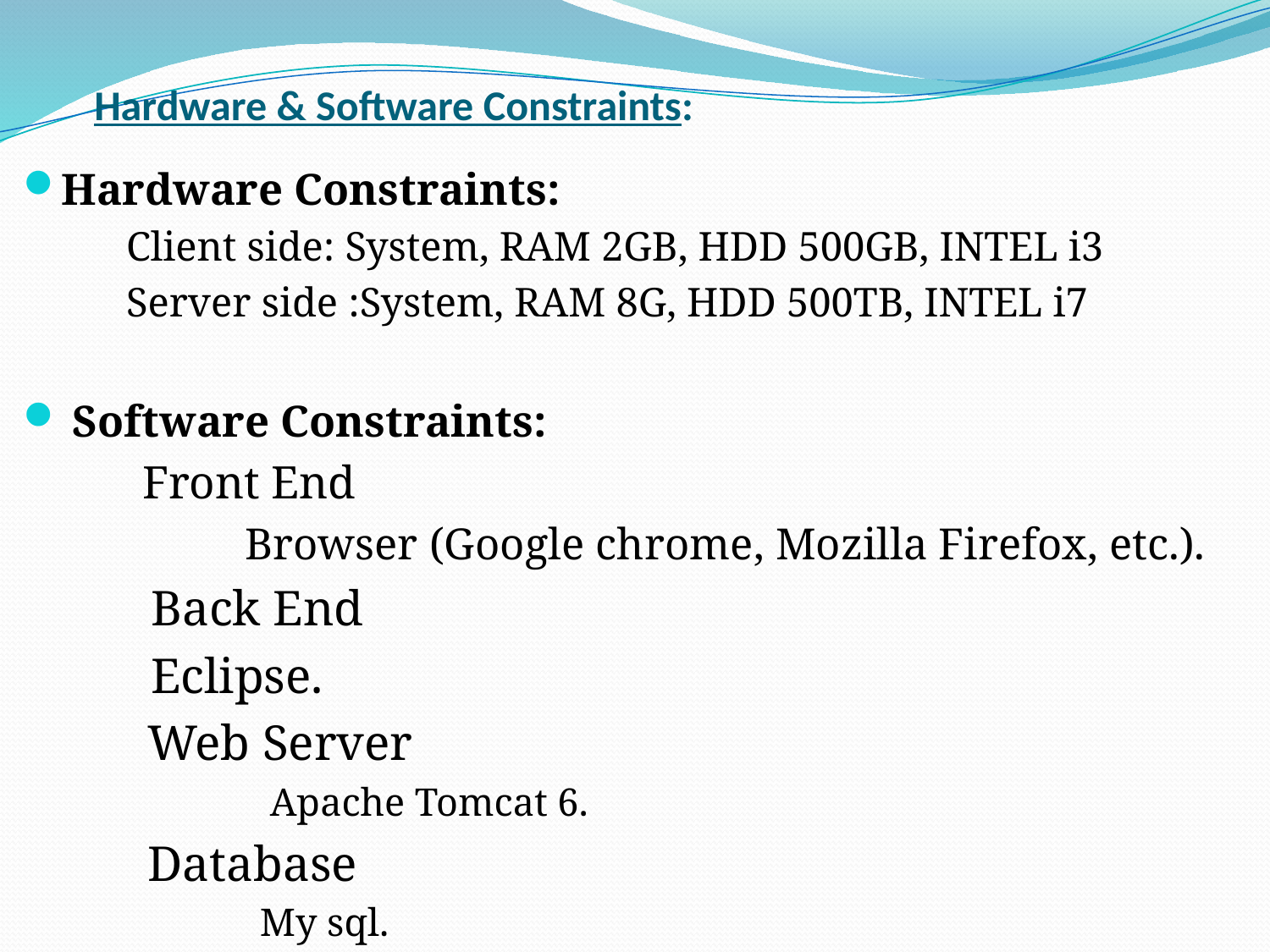

# Hardware & Software Constraints:

Hardware Constraints:
     Client side: System, RAM 2GB, HDD 500GB, INTEL i3
     Server side :System, RAM 8G, HDD 500TB, INTEL i7

 Software Constraints:
	Front End
  Browser (Google chrome, Mozilla Firefox, etc.).
Back End
	Eclipse.
   Web Server
  Apache Tomcat 6.
   Database
 My sql.